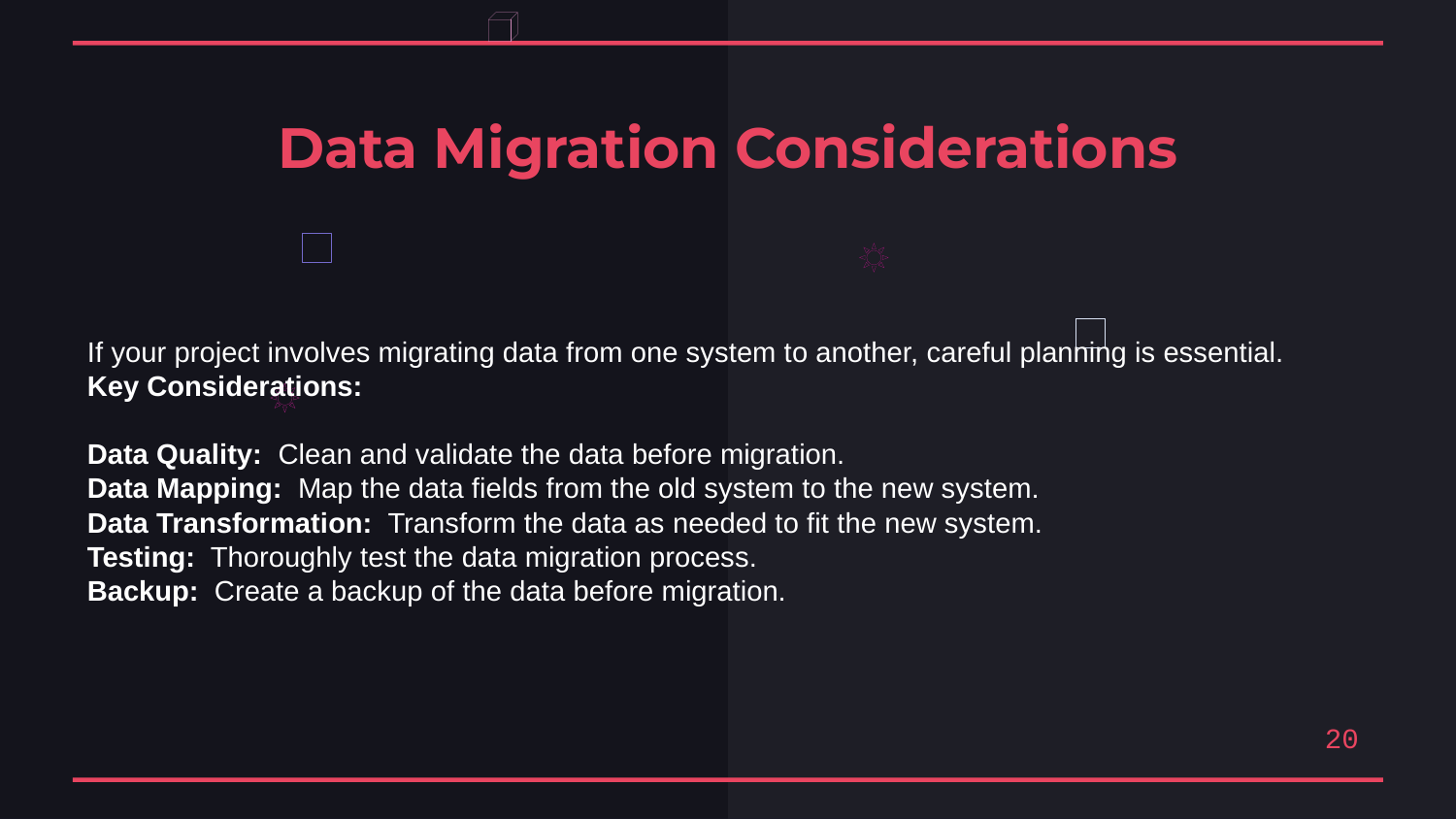

Data Migration Considerations

If your project involves migrating data from one system to another, careful planning is essential.
Key Considerations:

Data Quality:  Clean and validate the data before migration.
Data Mapping:  Map the data fields from the old system to the new system.
Data Transformation:  Transform the data as needed to fit the new system.
Testing:  Thoroughly test the data migration process.
Backup:  Create a backup of the data before migration.

20